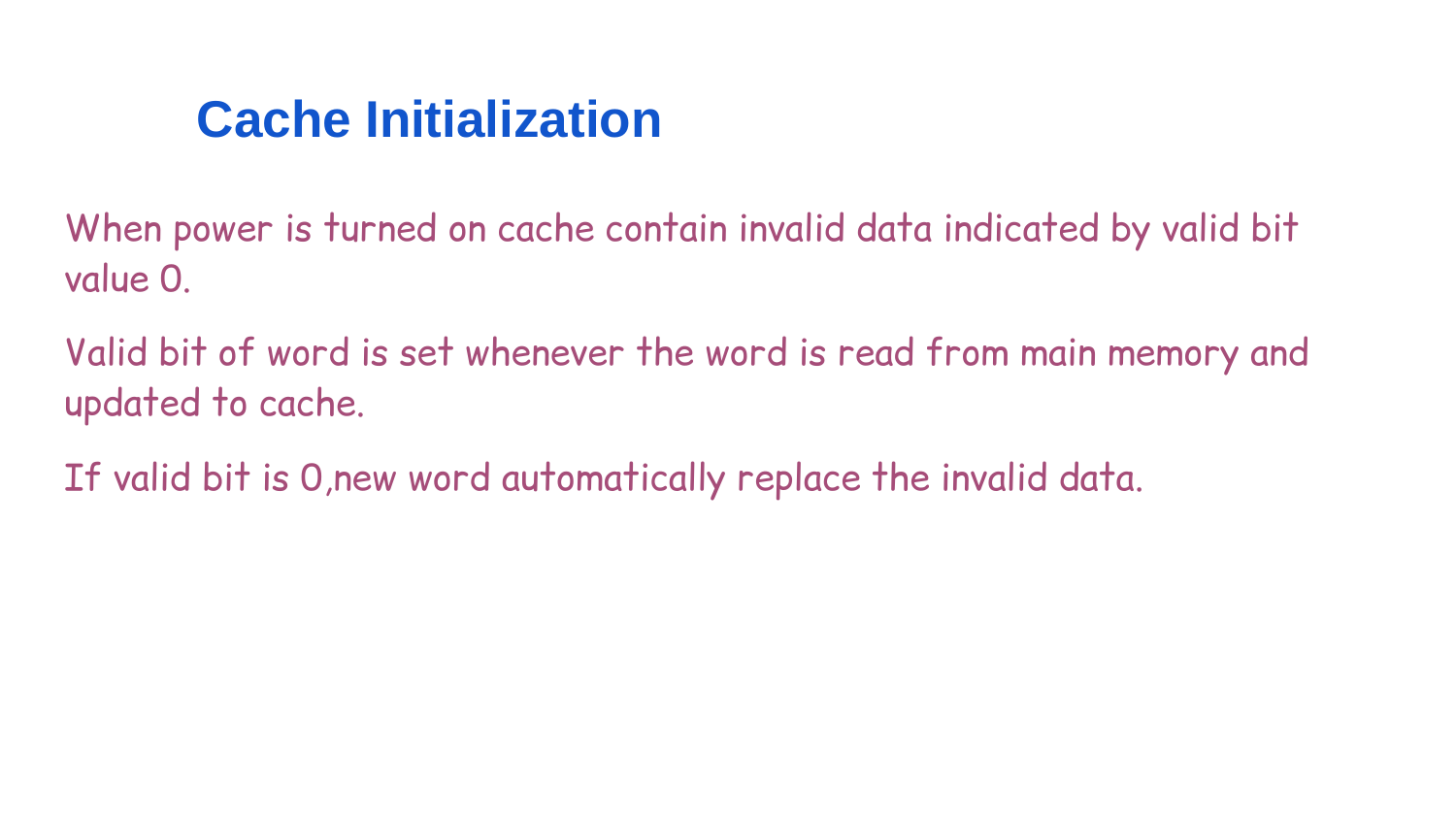

# Cache Initialization
When power is turned on cache contain invalid data indicated by valid bit value 0.
Valid bit of word is set whenever the word is read from main memory and updated to cache.
If valid bit is 0,new word automatically replace the invalid data.